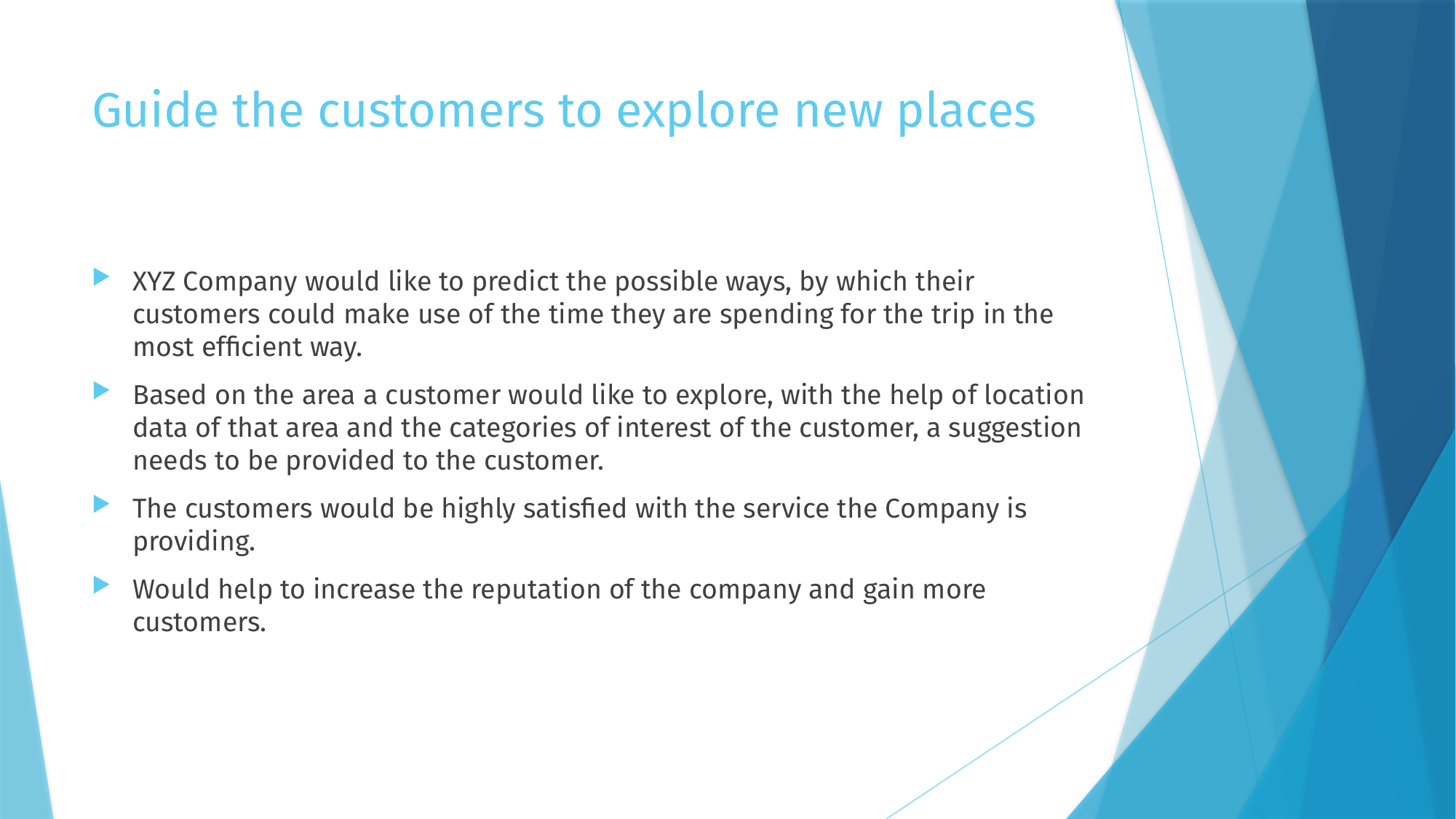

# Guide the customers to explore new places
XYZ Company would like to predict the possible ways, by which their customers could make use of the time they are spending for the trip in the most efficient way.
Based on the area a customer would like to explore, with the help of location data of that area and the categories of interest of the customer, a suggestion needs to be provided to the customer.
The customers would be highly satisfied with the service the Company is providing.
Would help to increase the reputation of the company and gain more customers.